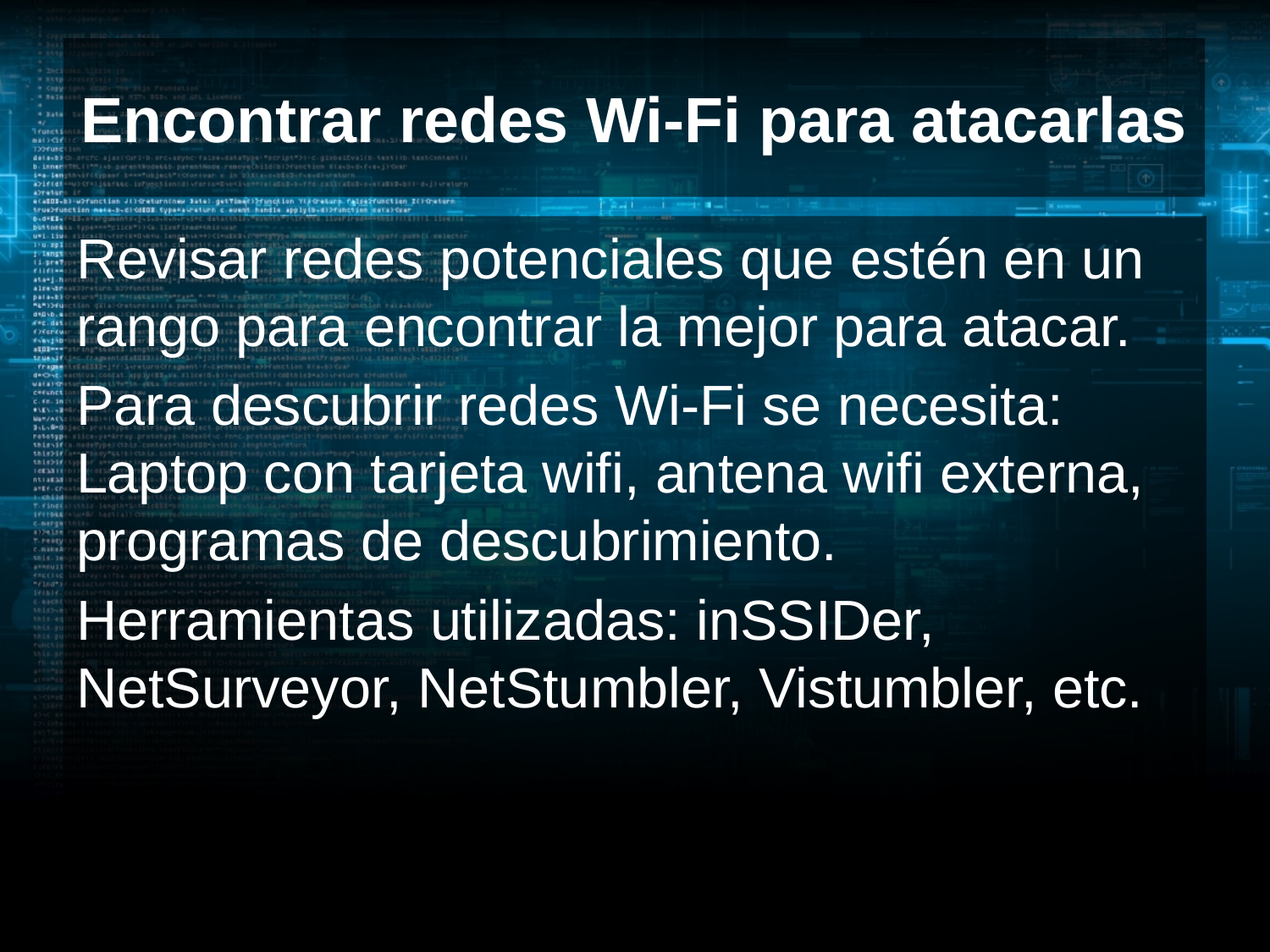

# Encontrar redes Wi-Fi para atacarlas
Revisar redes potenciales que estén en un rango para encontrar la mejor para atacar.
Para descubrir redes Wi-Fi se necesita: Laptop con tarjeta wifi, antena wifi externa, programas de descubrimiento.
Herramientas utilizadas: inSSIDer, NetSurveyor, NetStumbler, Vistumbler, etc.